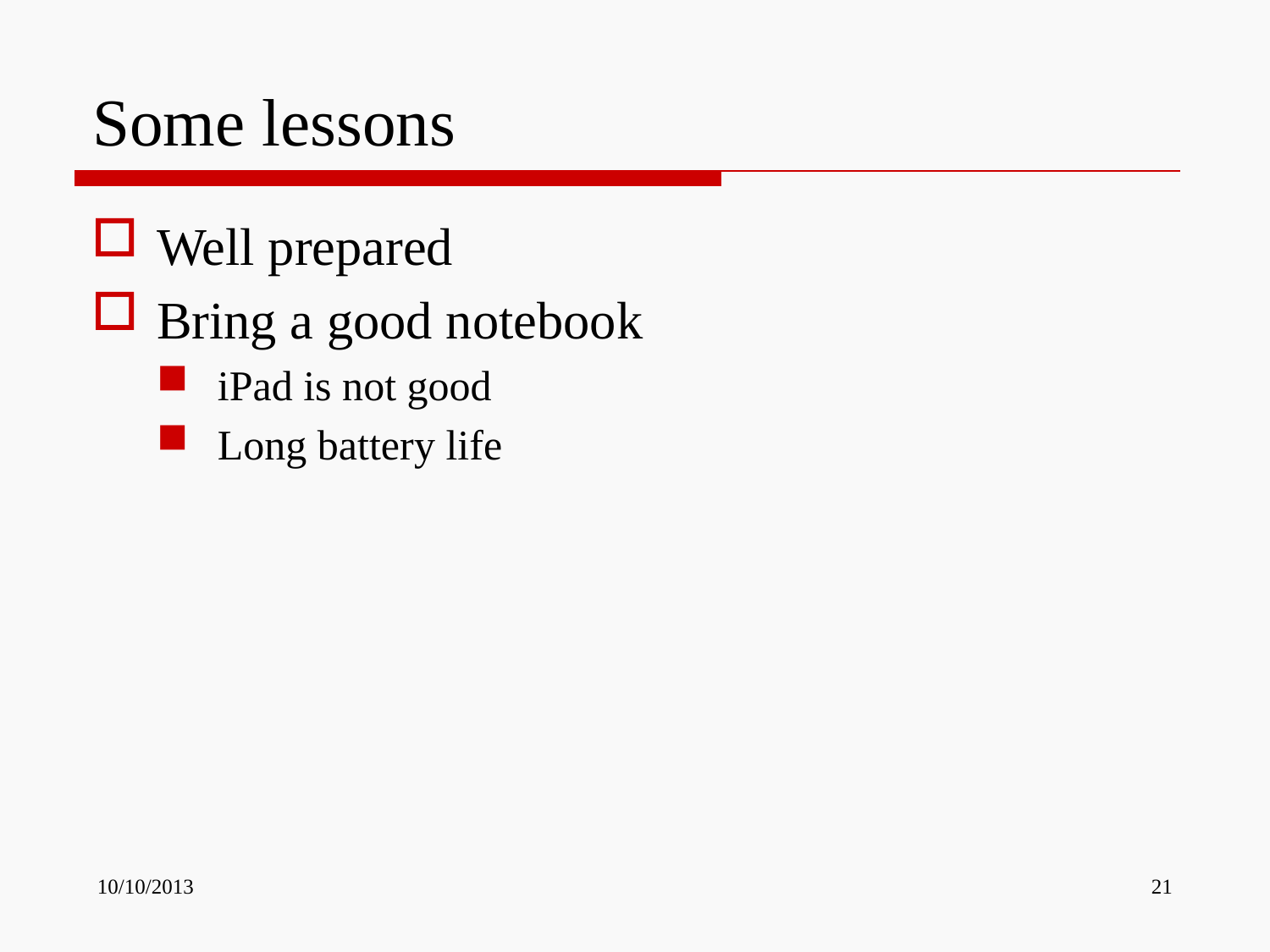

# Some lessons
Well prepared
Bring a good notebook
iPad is not good
Long battery life

10/10/2013
21